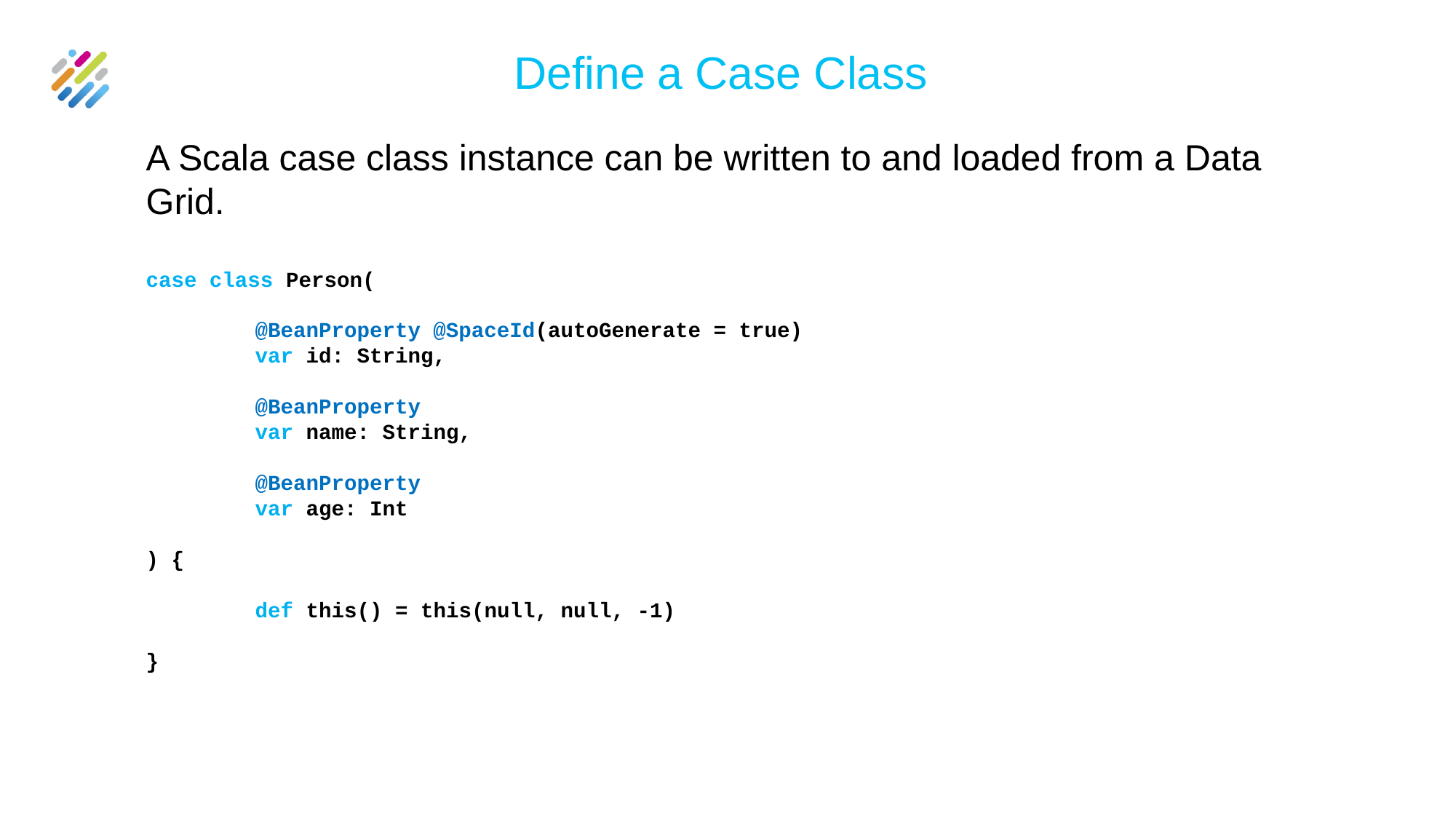

# Define a Case Class
A Scala case class instance can be written to and loaded from a Data Grid.

case class Person(

	@BeanProperty @SpaceId(autoGenerate = true)
	var id: String,

	@BeanProperty
	var name: String,

	@BeanProperty
	var age: Int

) {

	def this() = this(null, null, -1)

}